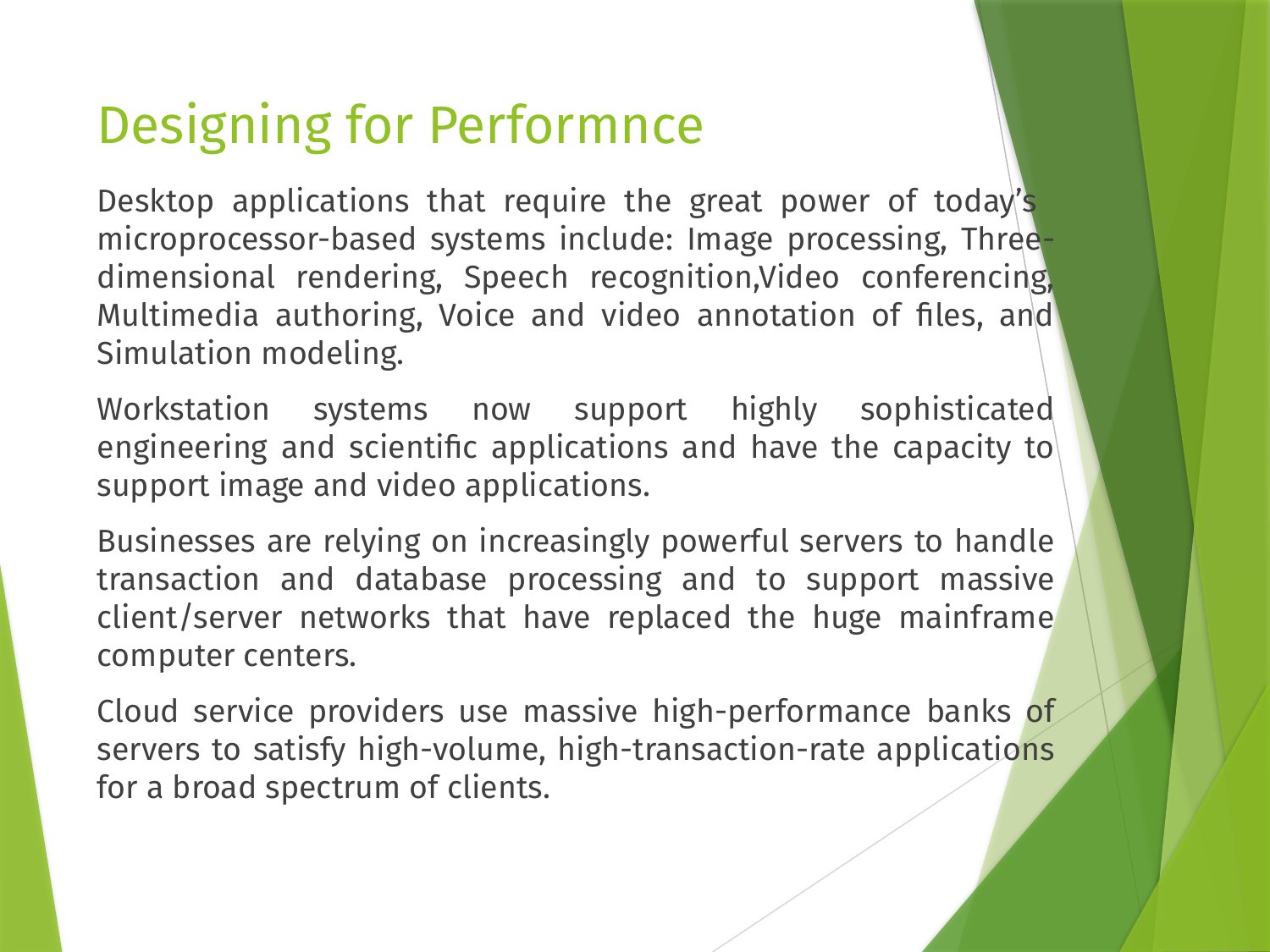

# Designing for Performnce
Desktop applications that require the great power of today’s  microprocessor-based systems include: Image processing, Three-dimensional rendering, Speech recognition,Video conferencing, Multimedia authoring, Voice and video annotation of files, and Simulation modeling.
Workstation systems now support highly sophisticated engineering and scientific applications and have the capacity to support image and video applications.
Businesses are relying on increasingly powerful servers to handle transaction and database processing and to support massive client/server networks that have replaced the huge mainframe computer centers.
Cloud service providers use massive high-performance banks of servers to satisfy high-volume, high-transaction-rate applications for a broad spectrum of clients.